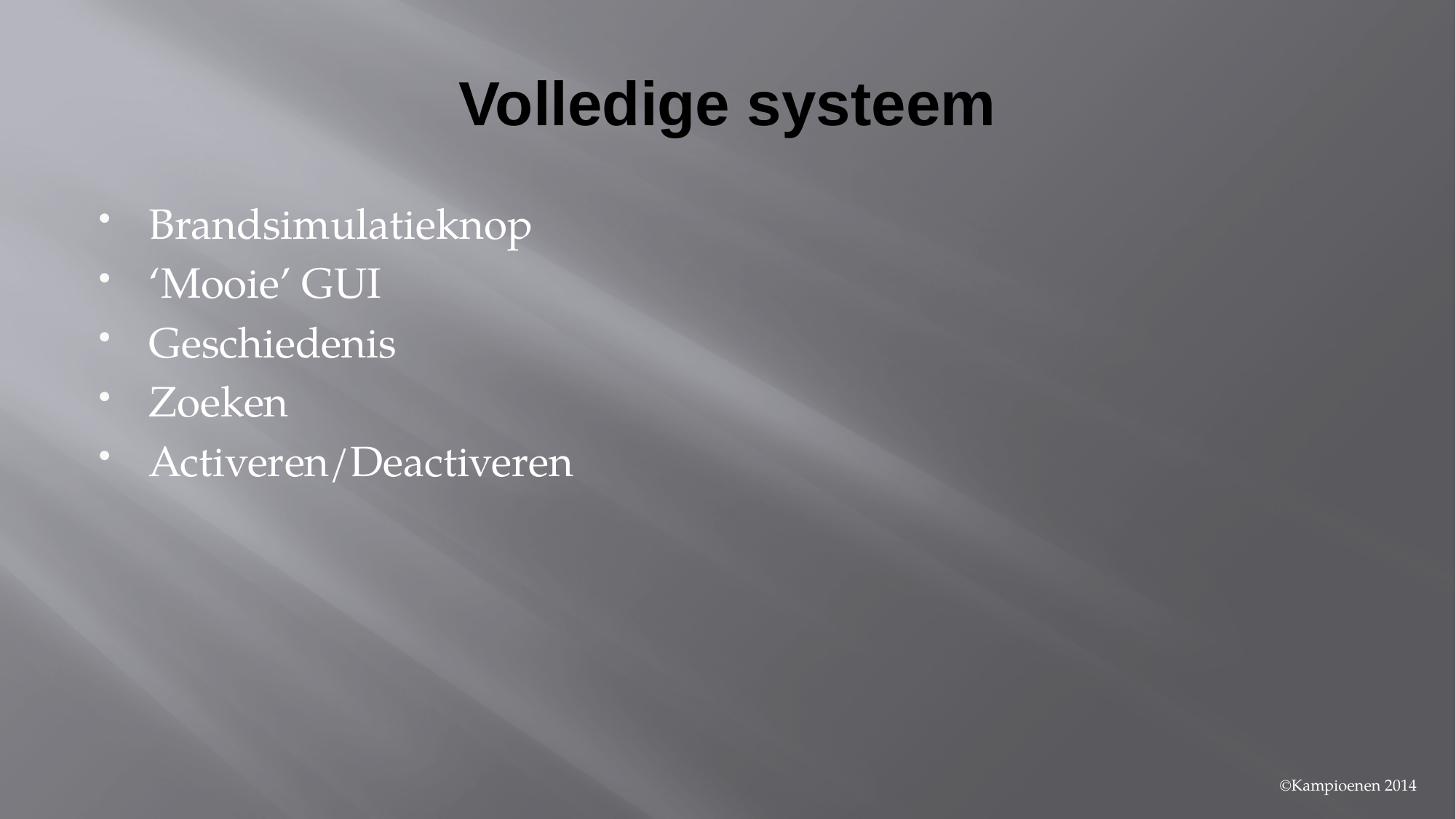

# Volledige systeem
Brandsimulatieknop
‘Mooie’ GUI
Geschiedenis
Zoeken
Activeren/Deactiveren

©Kampioenen 2014